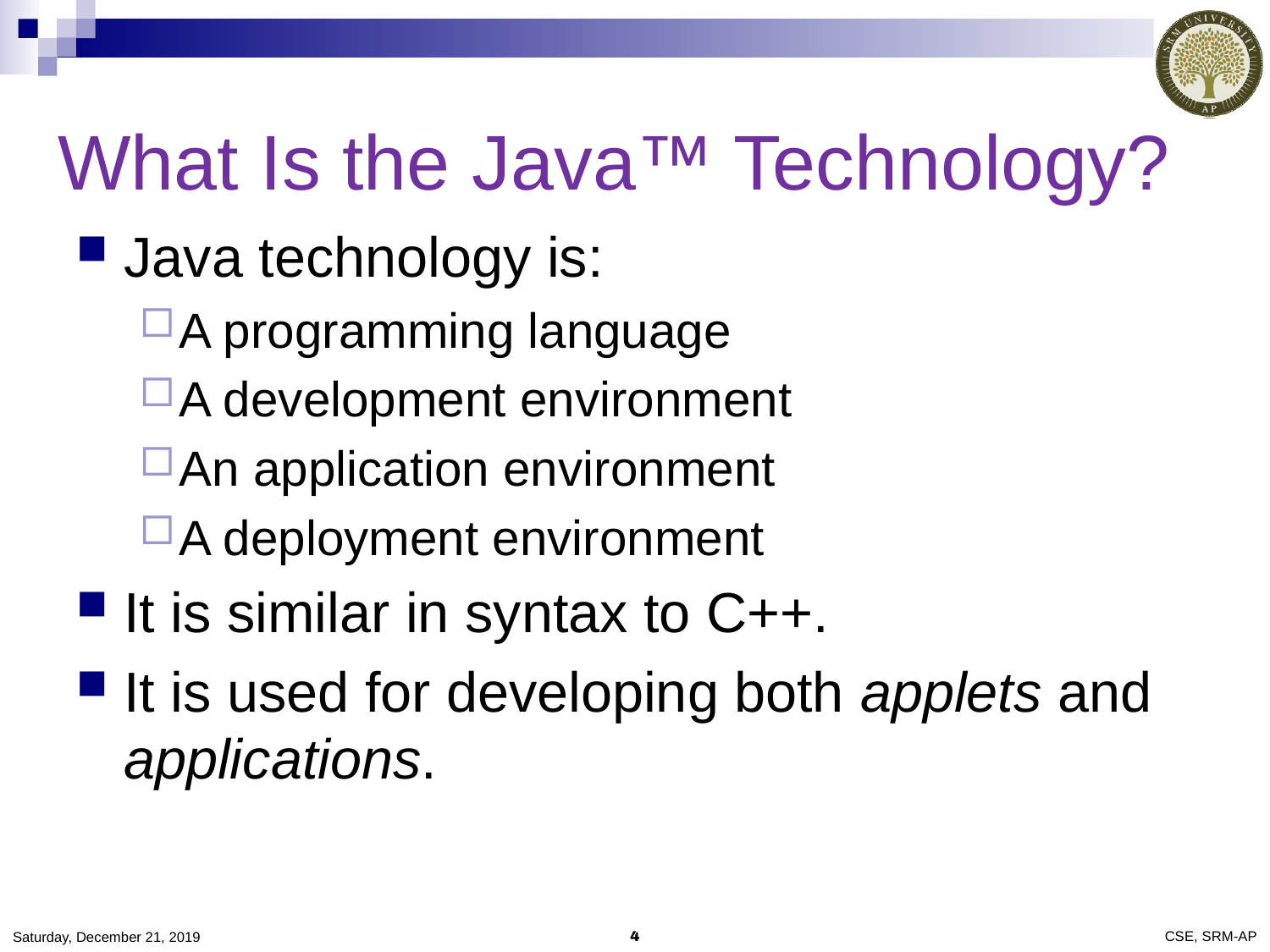

# What Is the Java™ Technology?
Java technology is:
A programming language
A development environment
An application environment
A deployment environment
It is similar in syntax to C++.
It is used for developing both applets and applications.
Saturday, December 21, 2019
4
CSE, SRM-AP